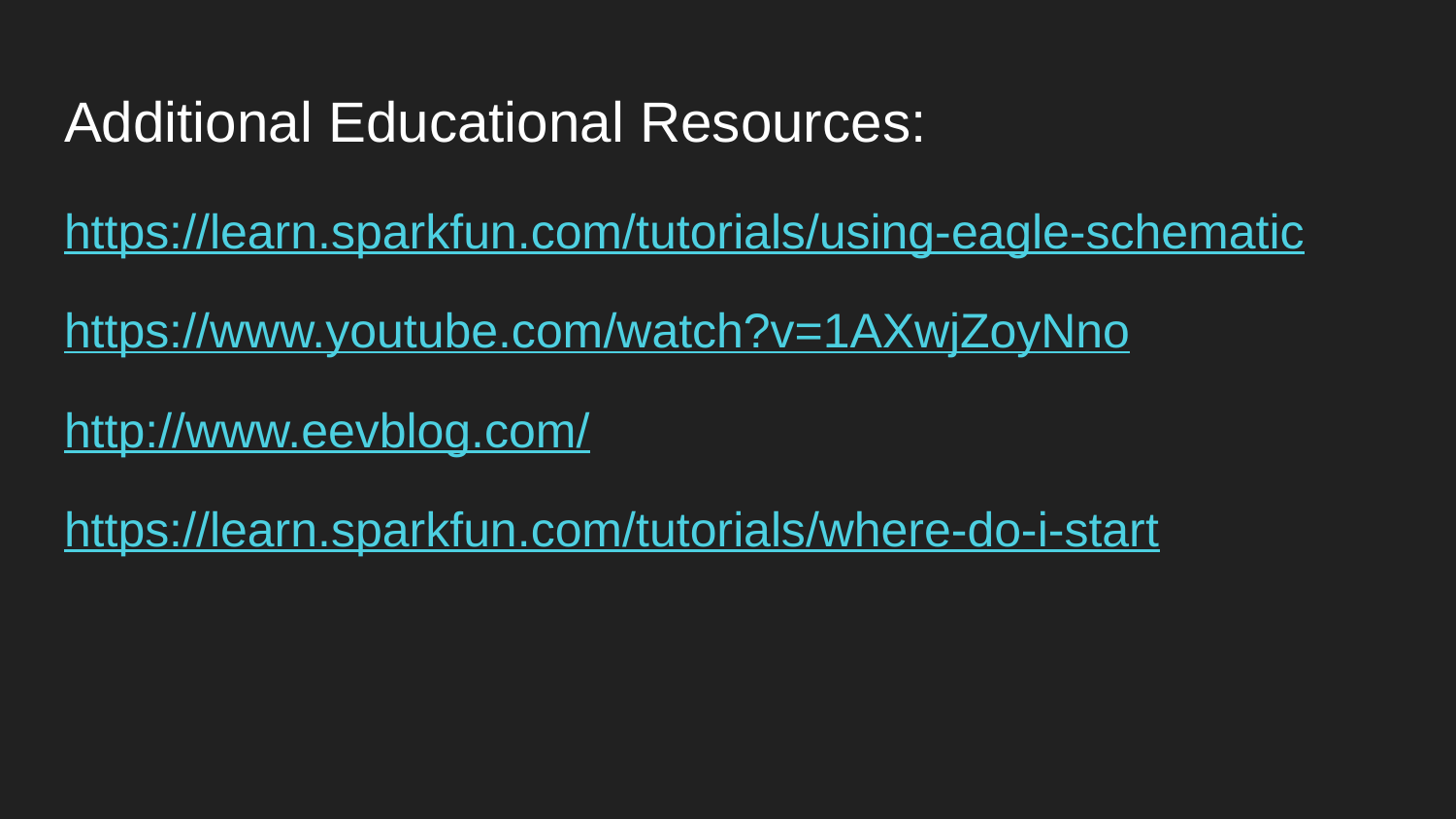

# Additional Educational Resources:
https://learn.sparkfun.com/tutorials/using-eagle-schematic
https://www.youtube.com/watch?v=1AXwjZoyNno
http://www.eevblog.com/
https://learn.sparkfun.com/tutorials/where-do-i-start